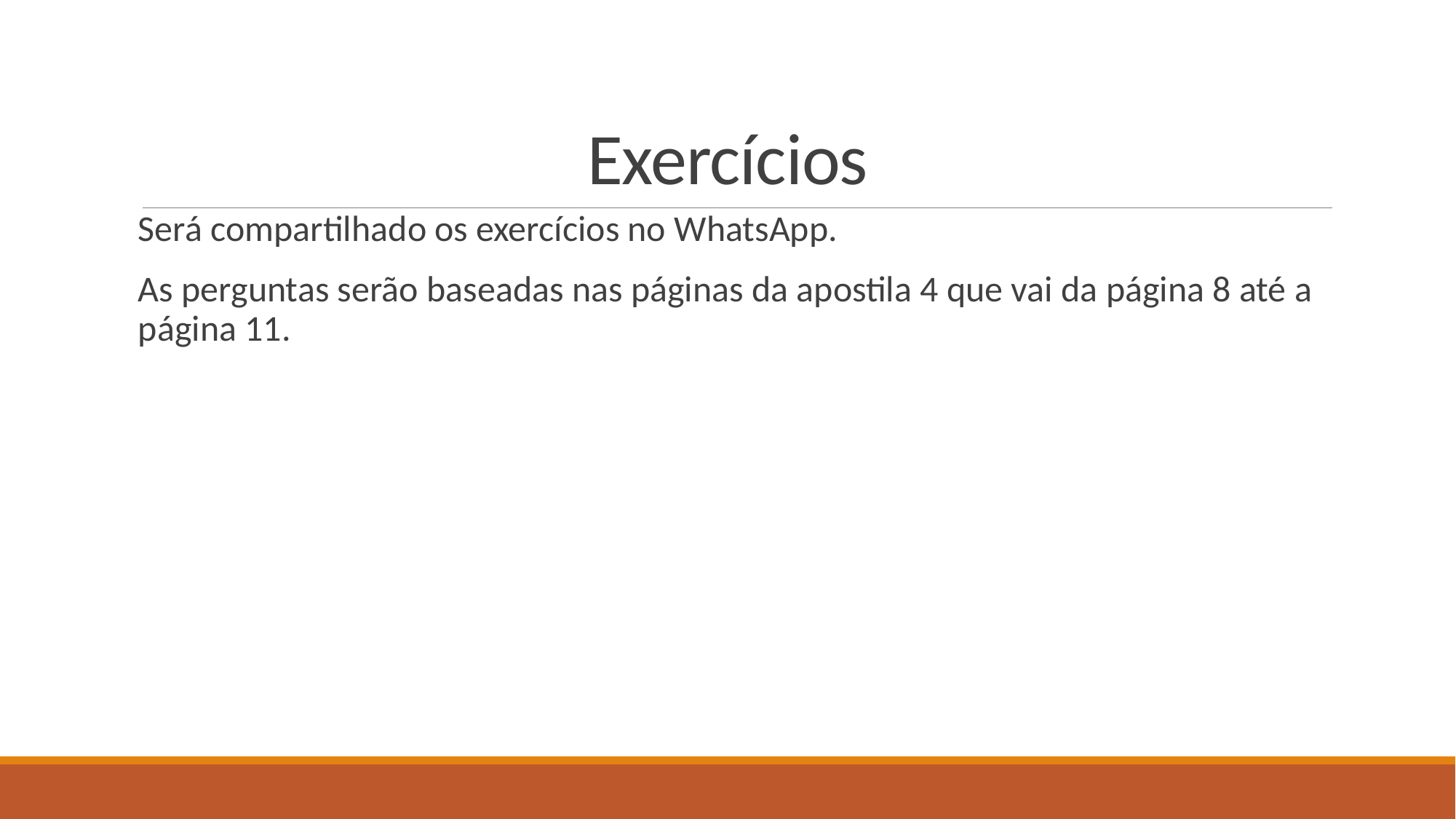

# Exercícios
Será compartilhado os exercícios no WhatsApp.
As perguntas serão baseadas nas páginas da apostila 4 que vai da página 8 até a página 11.